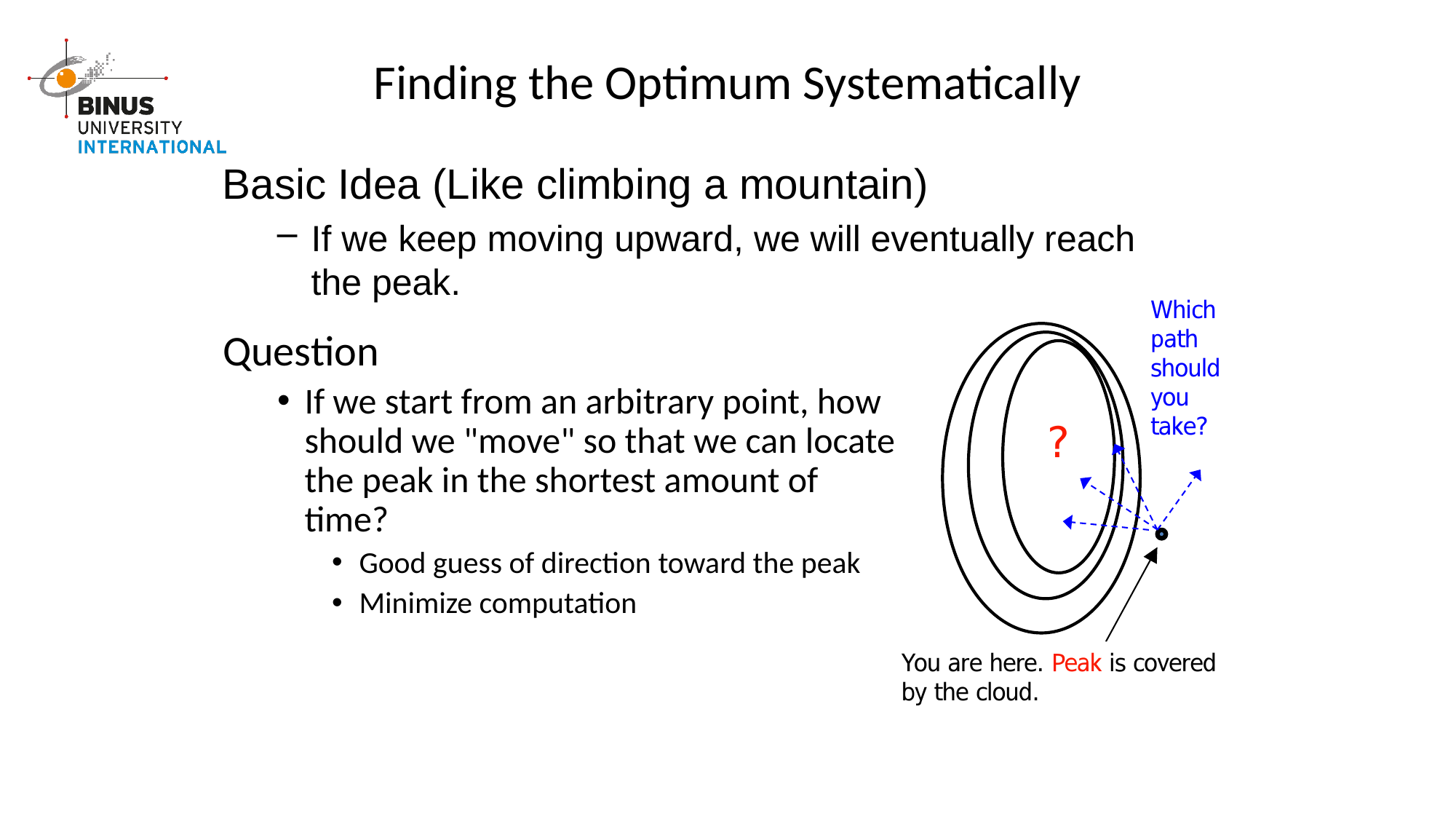

# Finding the Optimum Systematically
Basic Idea (Like climbing a mountain)
If we keep moving upward, we will eventually reach the peak.
Which path should you take?
Question
If we start from an arbitrary point, how should we "move" so that we can locate the peak in the shortest amount of time?
Good guess of direction toward the peak
Minimize computation

?

You are here. Peak is covered by the cloud.